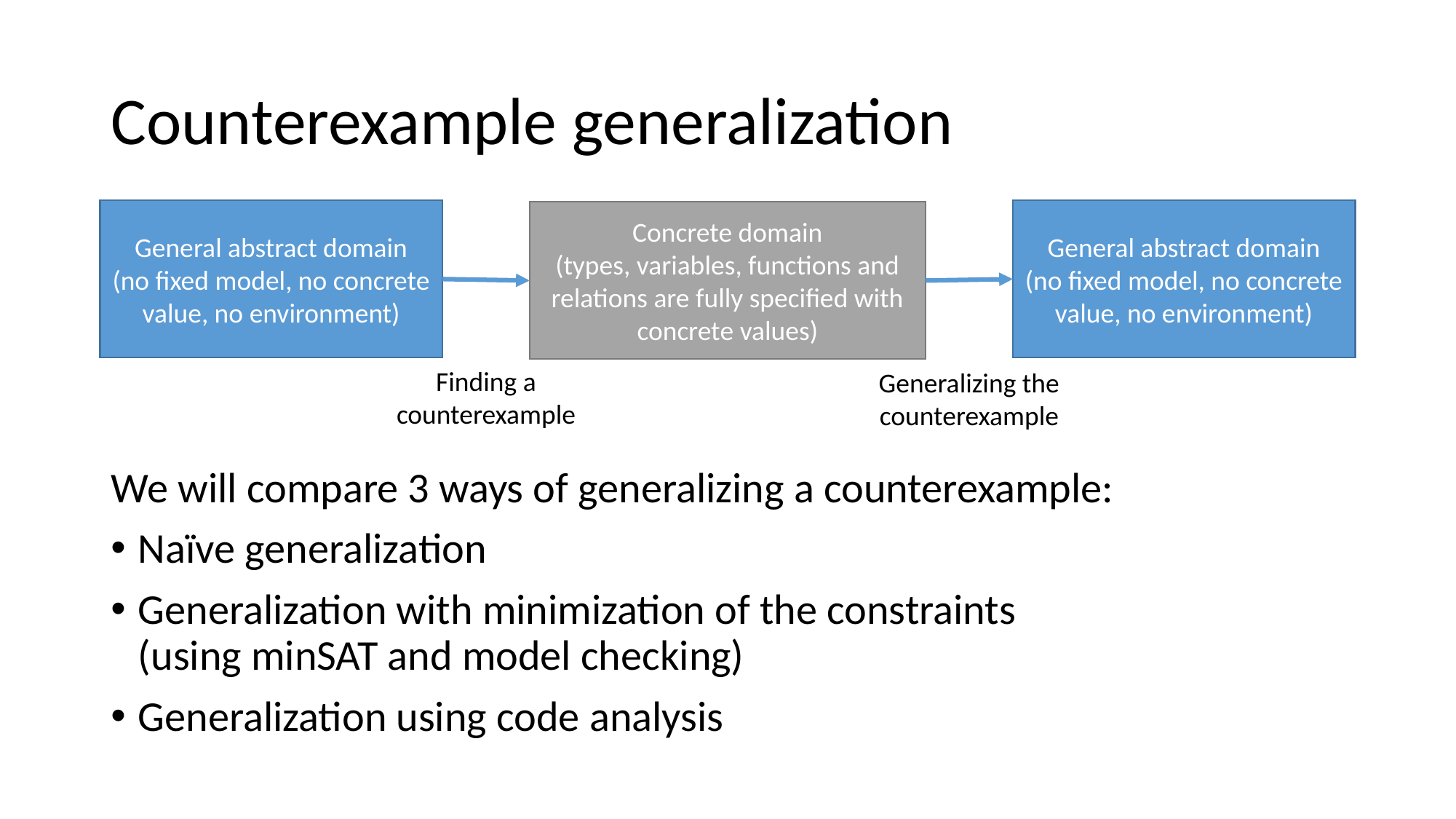

# Counterexample generalization
General abstract domain
(no fixed model, no concrete value, no environment)
General abstract domain
(no fixed model, no concrete value, no environment)
Concrete domain
(types, variables, functions and relations are fully specified with concrete values)
Finding a counterexample
Generalizing the counterexample
We will compare 3 ways of generalizing a counterexample:
Naïve generalization
Generalization with minimization of the constraints
(using minSAT and model checking)
Generalization using code analysis